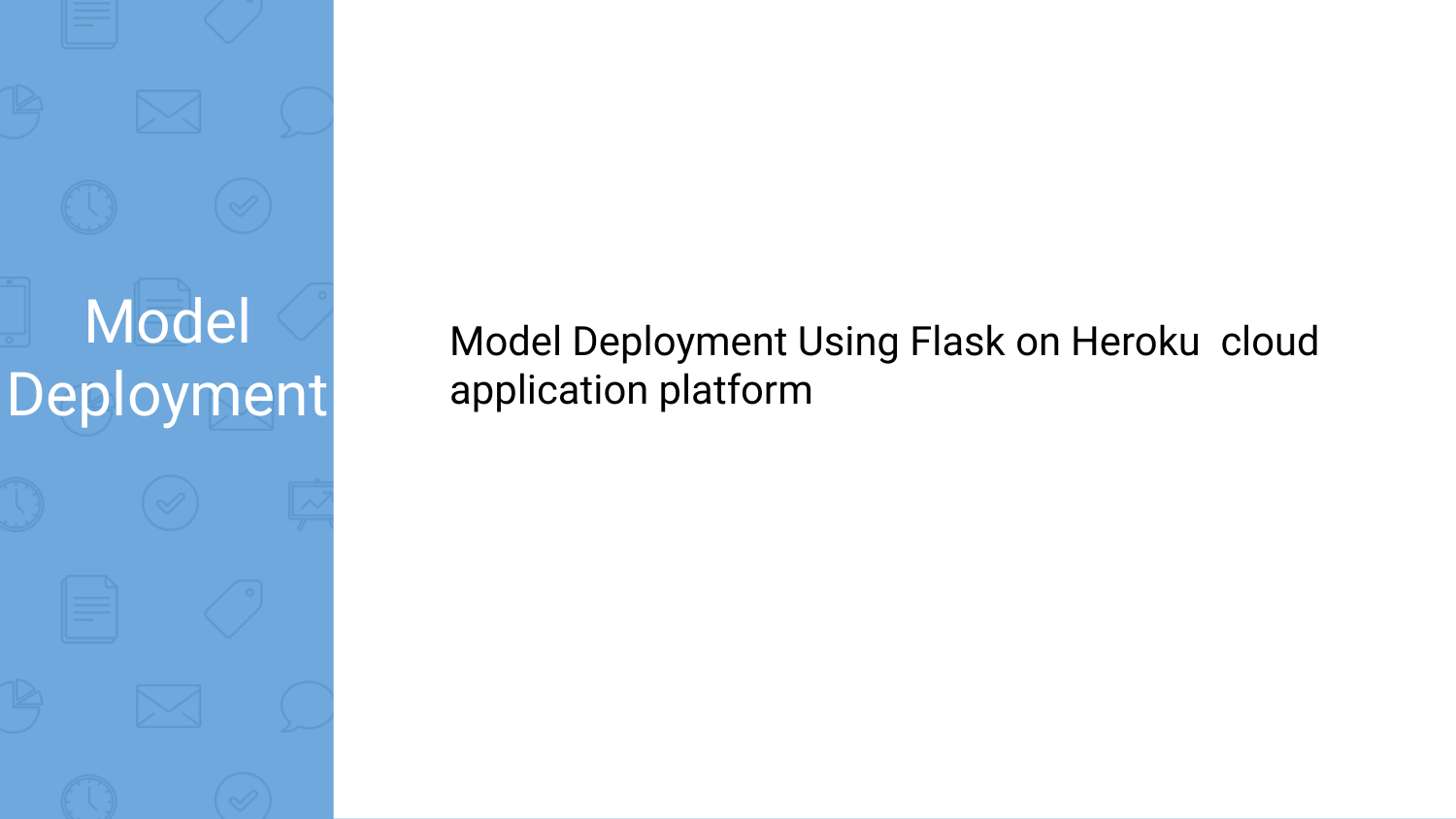

Model
Deployment
Model Deployment Using Flask on Heroku  cloud application platform